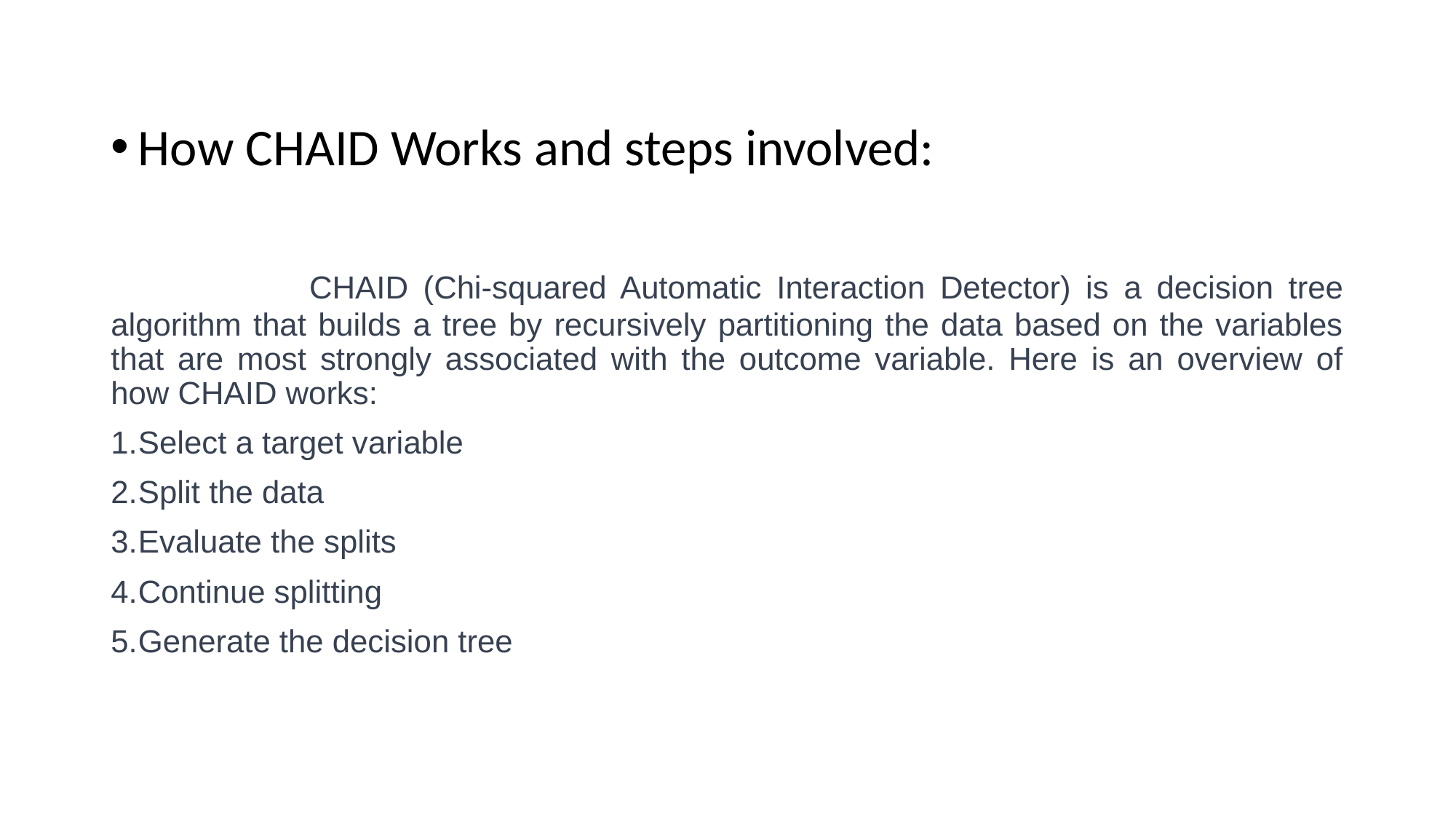

How CHAID Works and steps involved:

           CHAID (Chi-squared Automatic Interaction Detector) is a decision tree algorithm that builds a tree by recursively partitioning the data based on the variables that are most strongly associated with the outcome variable. Here is an overview of how CHAID works:
Select a target variable
Split the data
Evaluate the splits
Continue splitting
Generate the decision tree